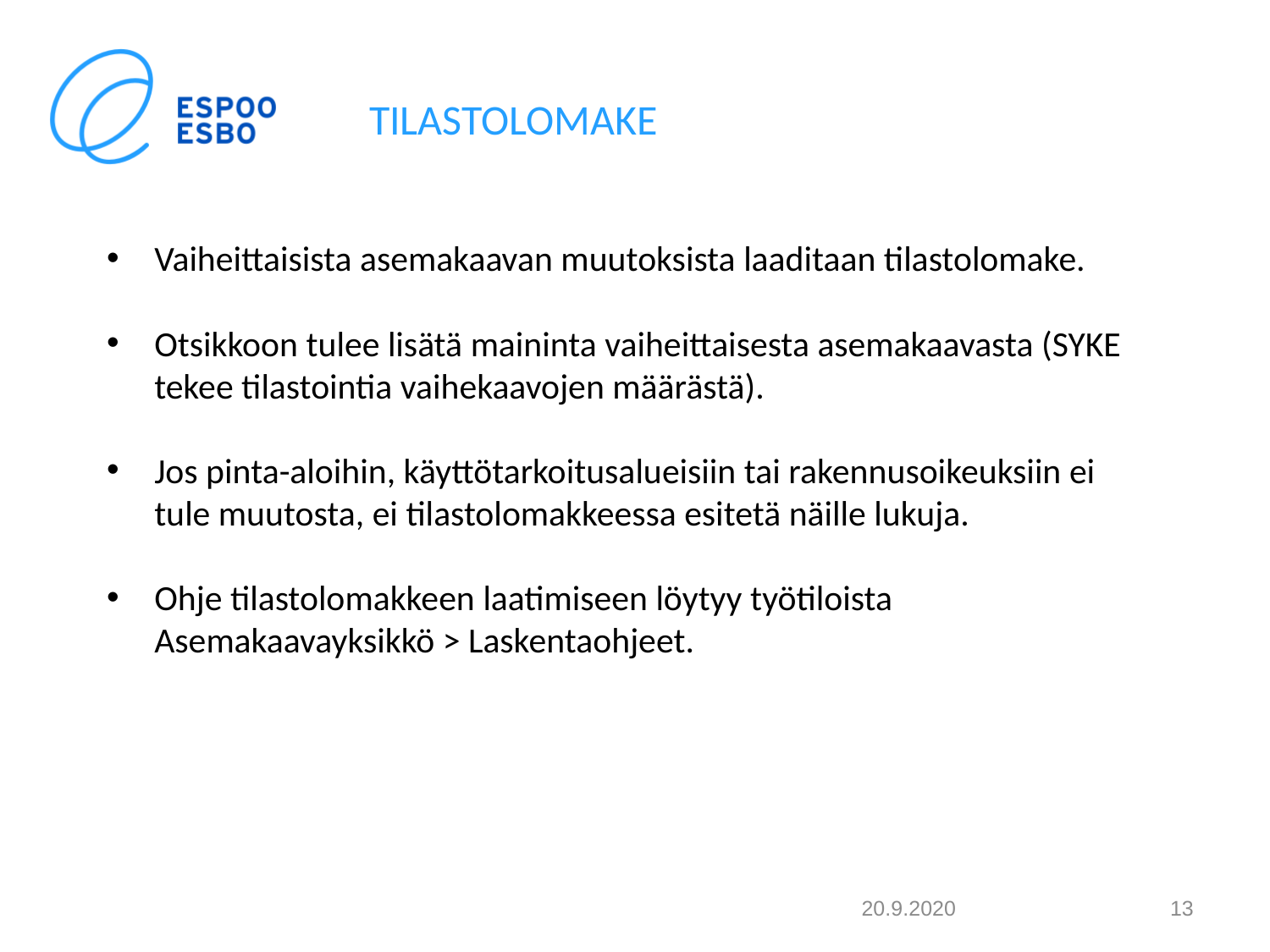

Tilastolomake
Vaiheittaisista asemakaavan muutoksista laaditaan tilastolomake.

Otsikkoon tulee lisätä maininta vaiheittaisesta asemakaavasta (SYKE tekee tilastointia vaihekaavojen määrästä).

Jos pinta-aloihin, käyttötarkoitusalueisiin tai rakennusoikeuksiin ei tule muutosta, ei tilastolomakkeessa esitetä näille lukuja.

Ohje tilastolomakkeen laatimiseen löytyy työtiloista Asemakaavayksikkö > Laskentaohjeet.

20.9.2020
13